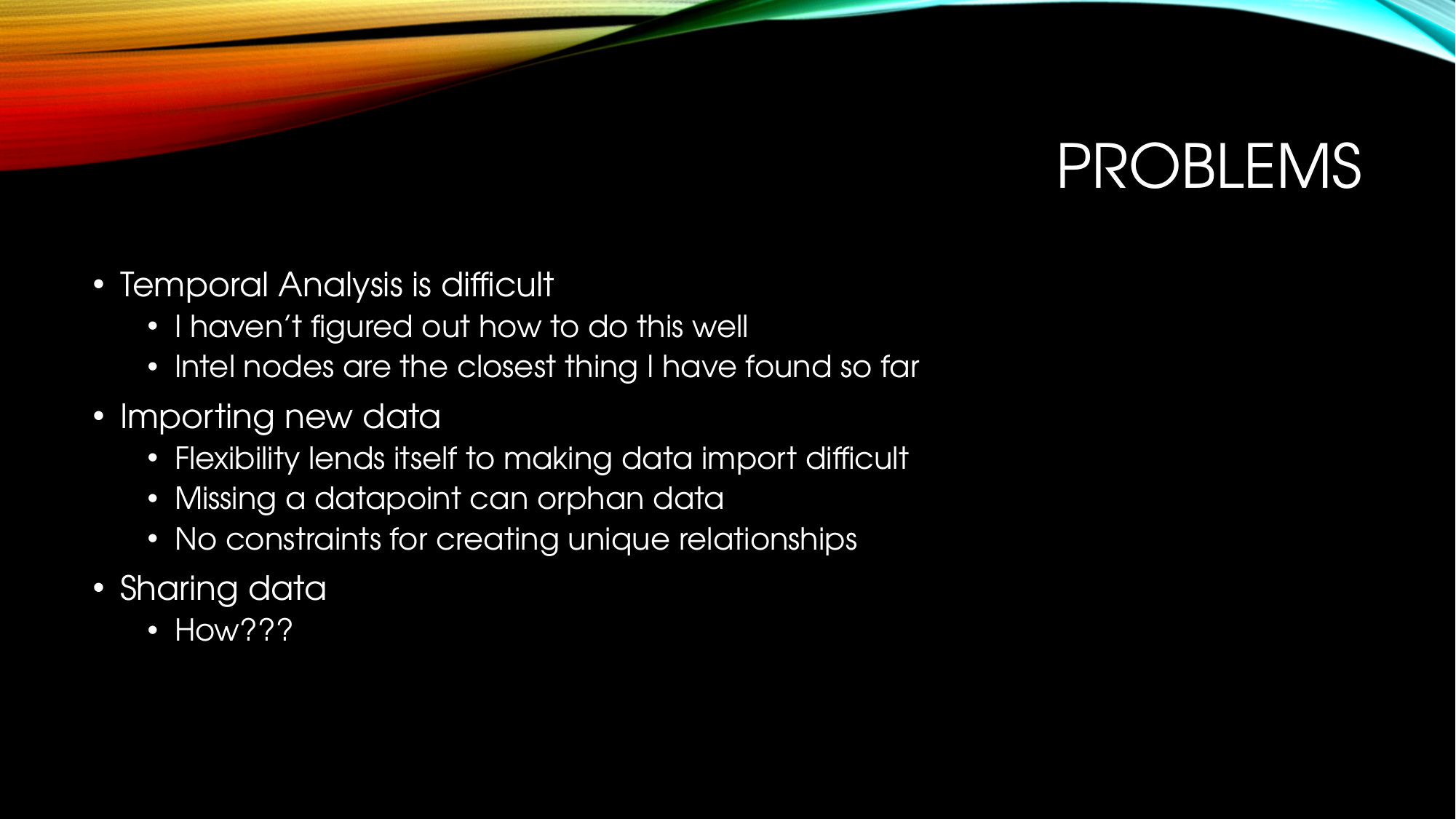

# Problems
Temporal Analysis is difficult
I haven’t figured out how to do this well
Intel nodes are the closest thing I have found so far
Importing new data
Flexibility lends itself to making data import difficult
Missing a datapoint can orphan data
No constraints for creating unique relationships
Sharing data
How???